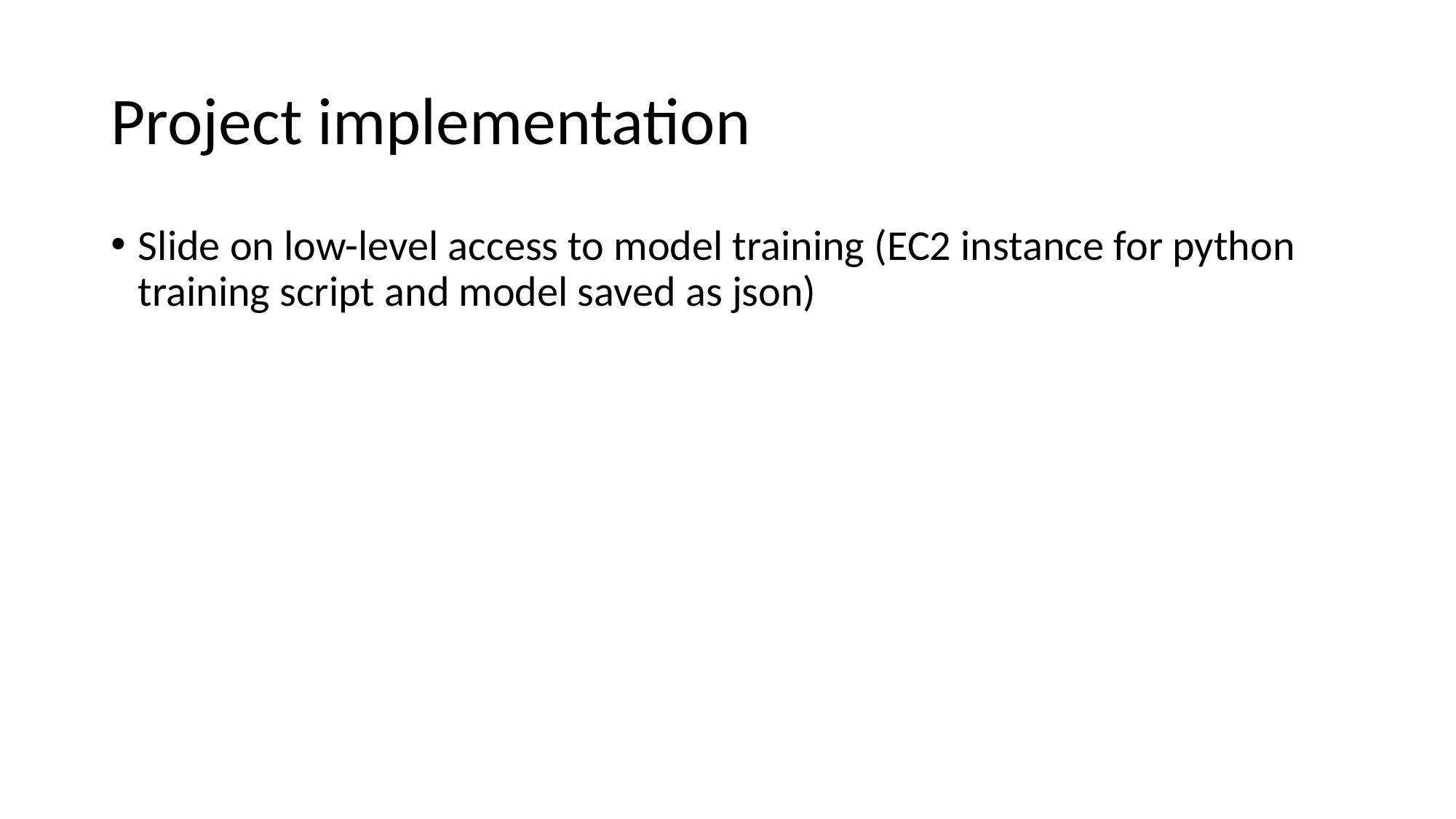

# Project implementation
Slide on low-level access to model training (EC2 instance for python training script and model saved as json)